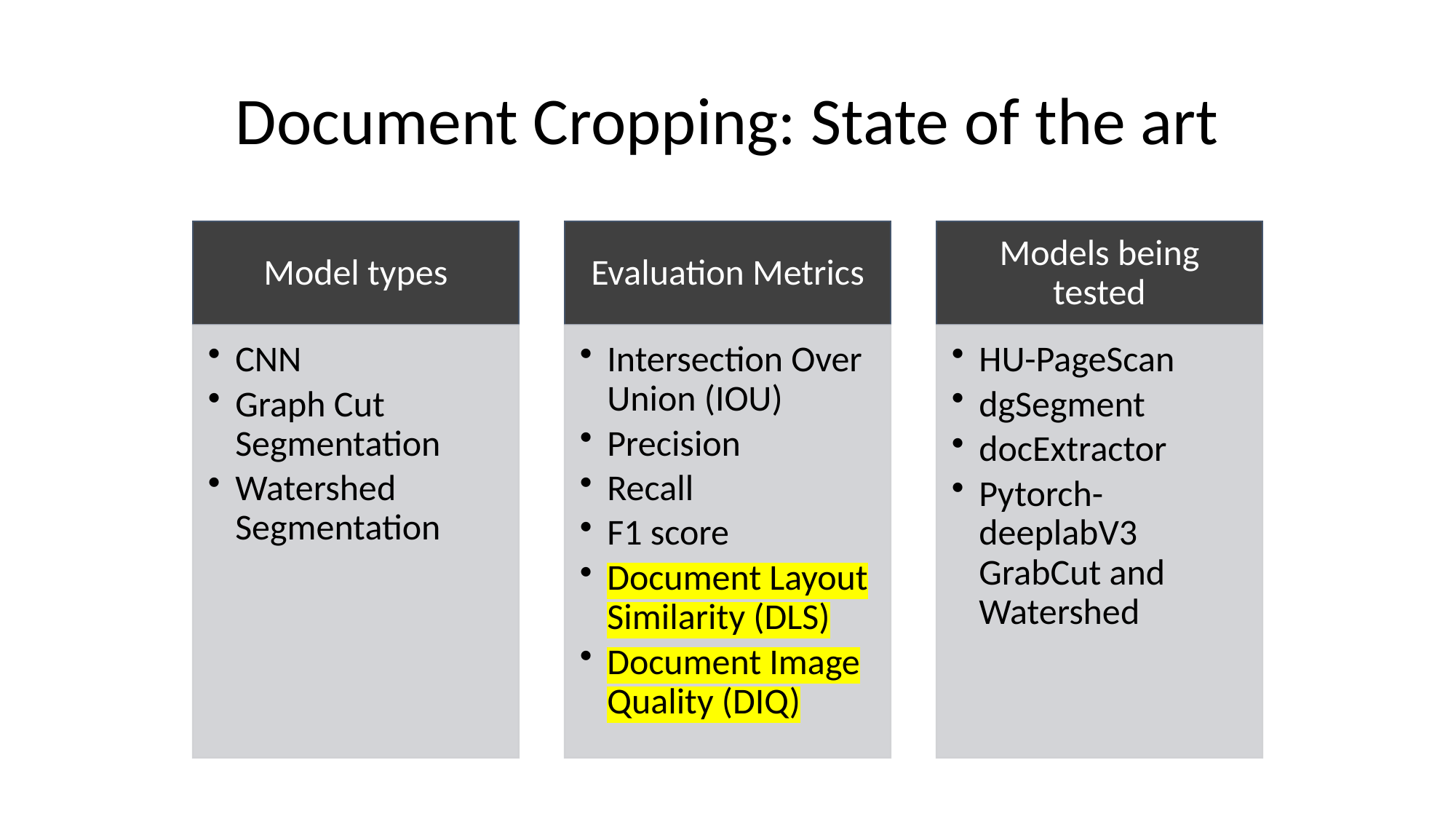

# Document Cropping: State of the art
Model types
CNN
Graph Cut Segmentation
Watershed Segmentation
Evaluation Metrics
Intersection Over Union (IOU)
Precision
Recall
F1 score
Document Layout Similarity (DLS)
Document Image Quality (DIQ)
Models being tested
HU-PageScan
dgSegment
docExtractor
Pytorch-deeplabV3 GrabCut and Watershed